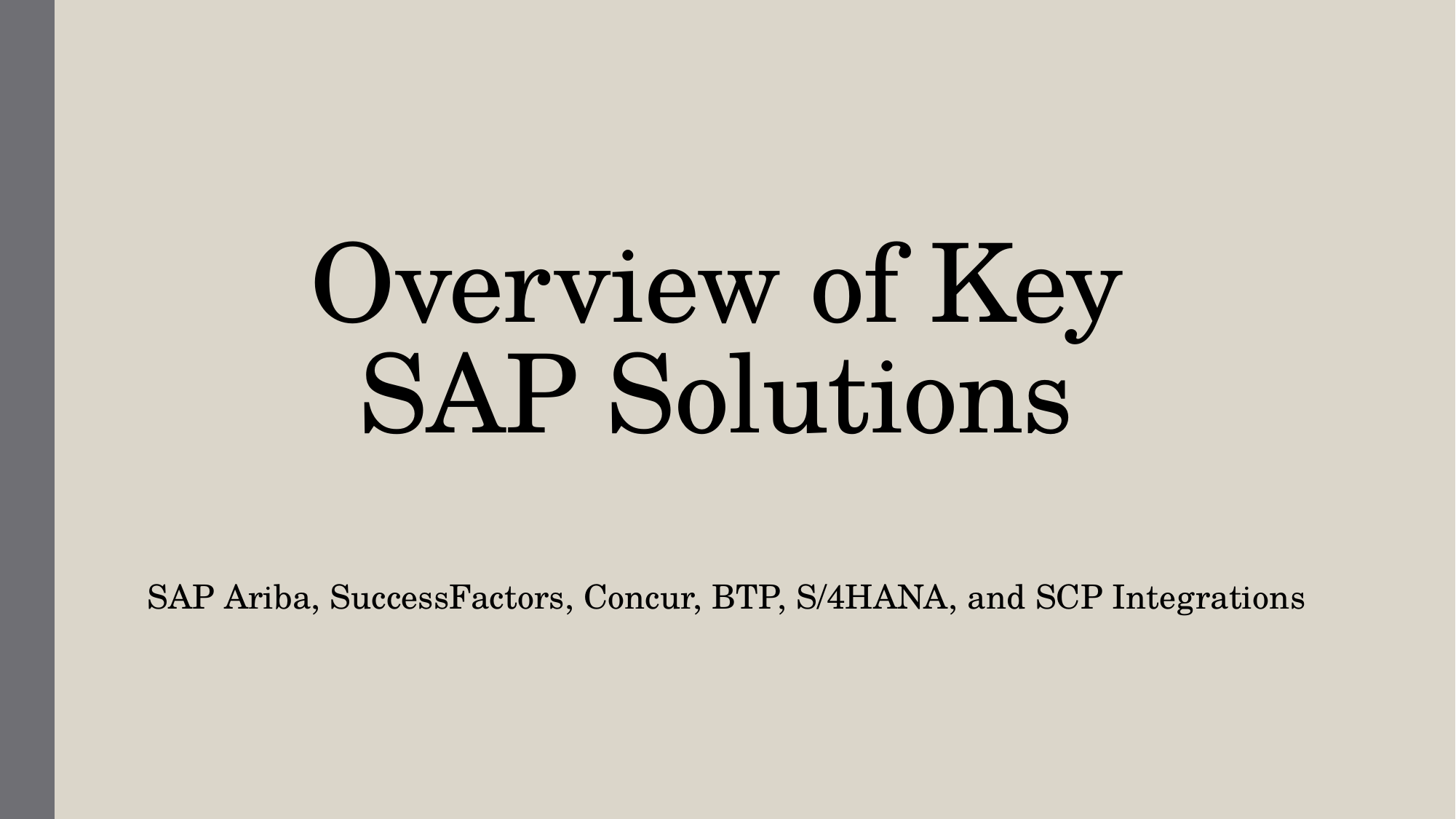

# Overview of Key SAP Solutions
SAP Ariba, SuccessFactors, Concur, BTP, S/4HANA, and SCP Integrations